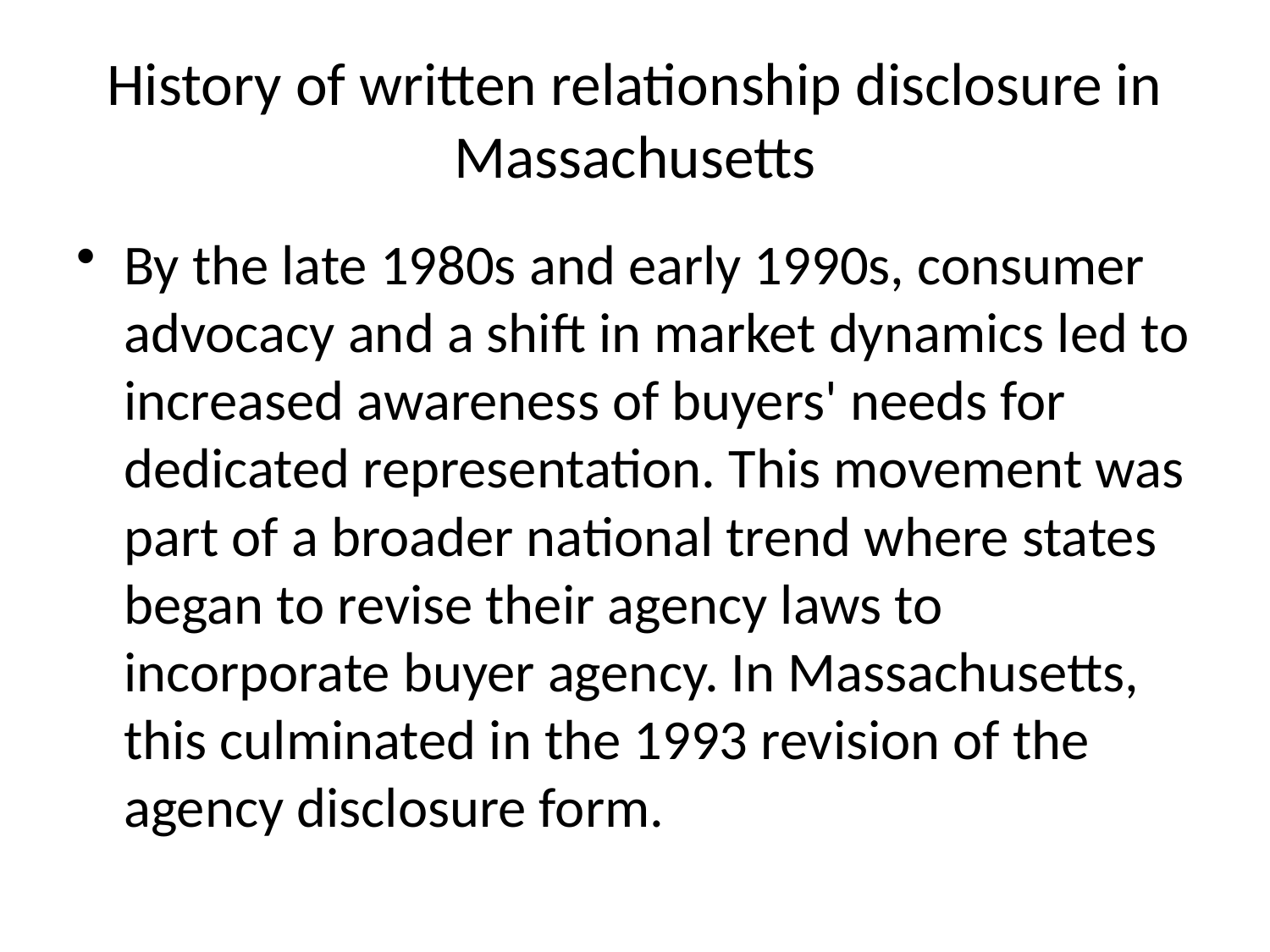

# History of written relationship disclosure in Massachusetts

By the late 1980s and early 1990s, consumer advocacy and a shift in market dynamics led to increased awareness of buyers' needs for dedicated representation. This movement was part of a broader national trend where states began to revise their agency laws to incorporate buyer agency. In Massachusetts, this culminated in the 1993 revision of the agency disclosure form.